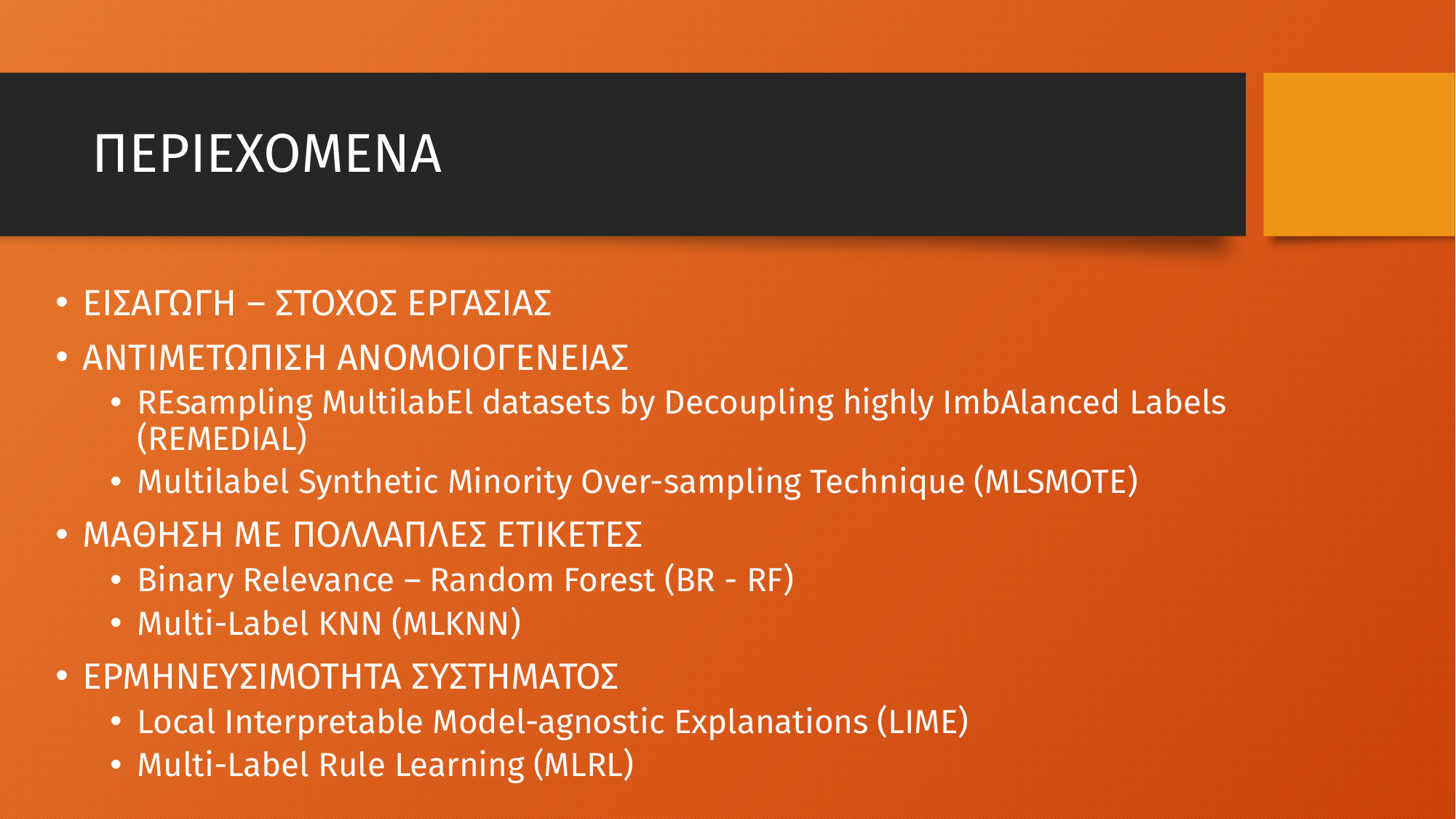

# ΠΕΡΙΕΧΟΜΕΝΑ
ΕΙΣΑΓΩΓΗ – ΣΤΟΧΟΣ ΕΡΓΑΣΙΑΣ
ΑΝΤΙΜΕΤΩΠΙΣΗ ΑΝΟΜΟΙΟΓΕΝΕΙΑΣ
REsampling MultilabEl datasets by Decoupling highly ImbAlanced Labels (REMEDIAL)
Multilabel Synthetic Minority Over-sampling Technique (MLSMOTE)
ΜΑΘΗΣΗ ΜΕ ΠΟΛΛΑΠΛΕΣ ΕΤΙΚΕΤΕΣ
Binary Relevance – Random Forest (BR - RF)
Multi-Label KNN (MLKNN)
ΕΡΜΗΝΕΥΣΙΜΟΤΗΤΑ ΣΥΣΤΗΜΑΤΟΣ
Local Interpretable Model-agnostic Explanations (LIME)
Multi-Label Rule Learning (MLRL)